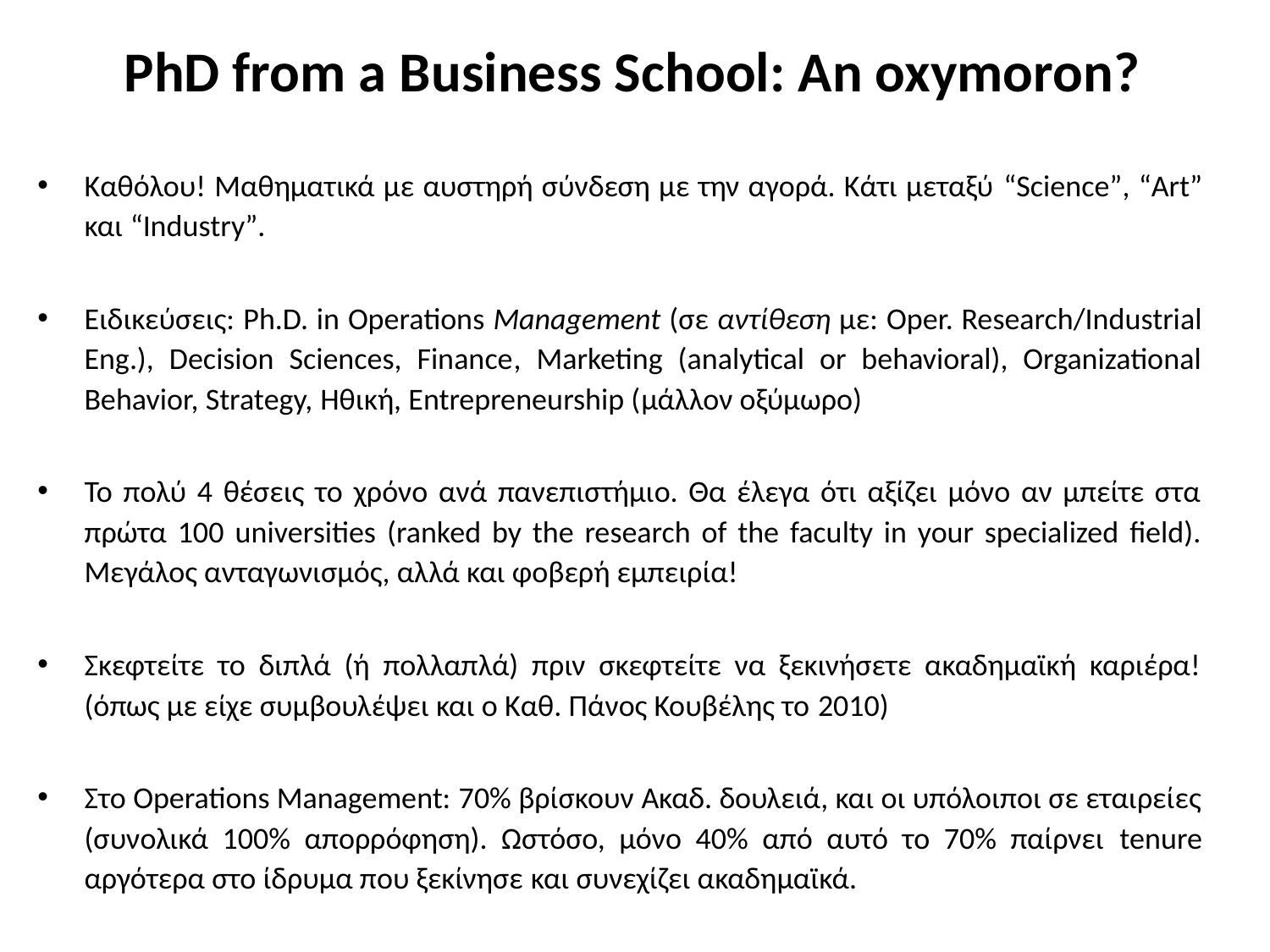

# PhD from a Business School: An oxymoron?
Καθόλου! Μαθηματικά με αυστηρή σύνδεση με την αγορά. Κάτι μεταξύ “Science”, “Art” και “Industry”.

Ειδικεύσεις: Ph.D. in Operations Management (σε αντίθεση με: Oper. Research/Industrial Eng.), Decision Sciences, Finance, Marketing (analytical or behavioral), Organizational Behavior, Strategy, Ηθική, Entrepreneurship (μάλλον οξύμωρο)

Το πολύ 4 θέσεις το χρόνο ανά πανεπιστήμιο. Θα έλεγα ότι αξίζει μόνο αν μπείτε στα πρώτα 100 universities (ranked by the research of the faculty in your specialized field). Μεγάλος ανταγωνισμός, αλλά και φοβερή εμπειρία!

Σκεφτείτε το διπλά (ή πολλαπλά) πριν σκεφτείτε να ξεκινήσετε ακαδημαϊκή καριέρα! (όπως με είχε συμβουλέψει και ο Καθ. Πάνος Κουβέλης το 2010)

Στο Operations Management: 70% βρίσκουν Aκαδ. δουλειά, και οι υπόλοιποι σε εταιρείες (συνολικά 100% απορρόφηση). Ωστόσο, μόνο 40% από αυτό το 70% παίρνει tenure αργότερα στο ίδρυμα που ξεκίνησε και συνεχίζει ακαδημαϊκά.